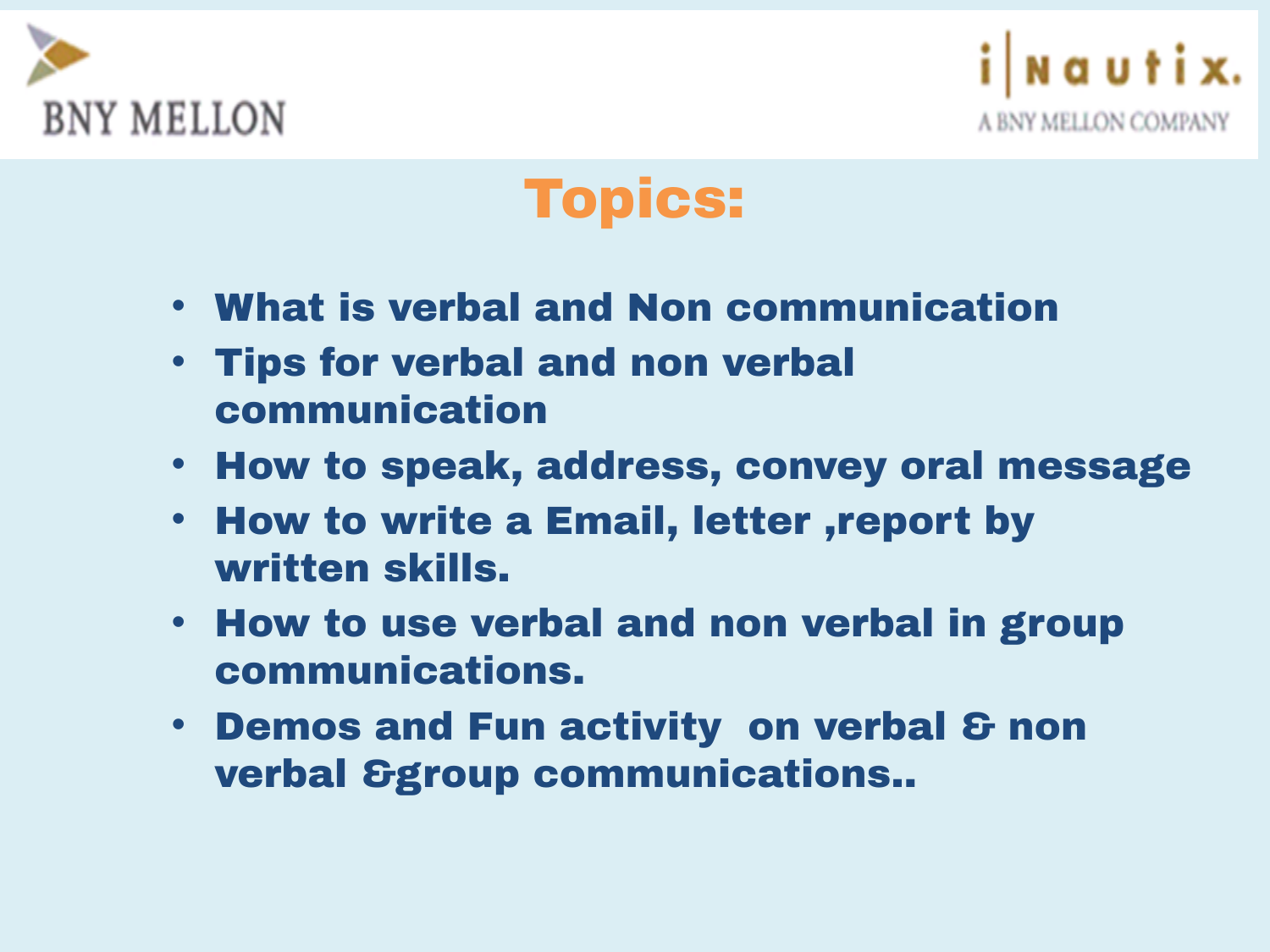

# Topics:
What is verbal and Non communication
Tips for verbal and non verbal communication
How to speak, address, convey oral message
How to write a Email, letter ,report by written skills.
How to use verbal and non verbal in group communications.
Demos and Fun activity  on verbal & non verbal &group communications..